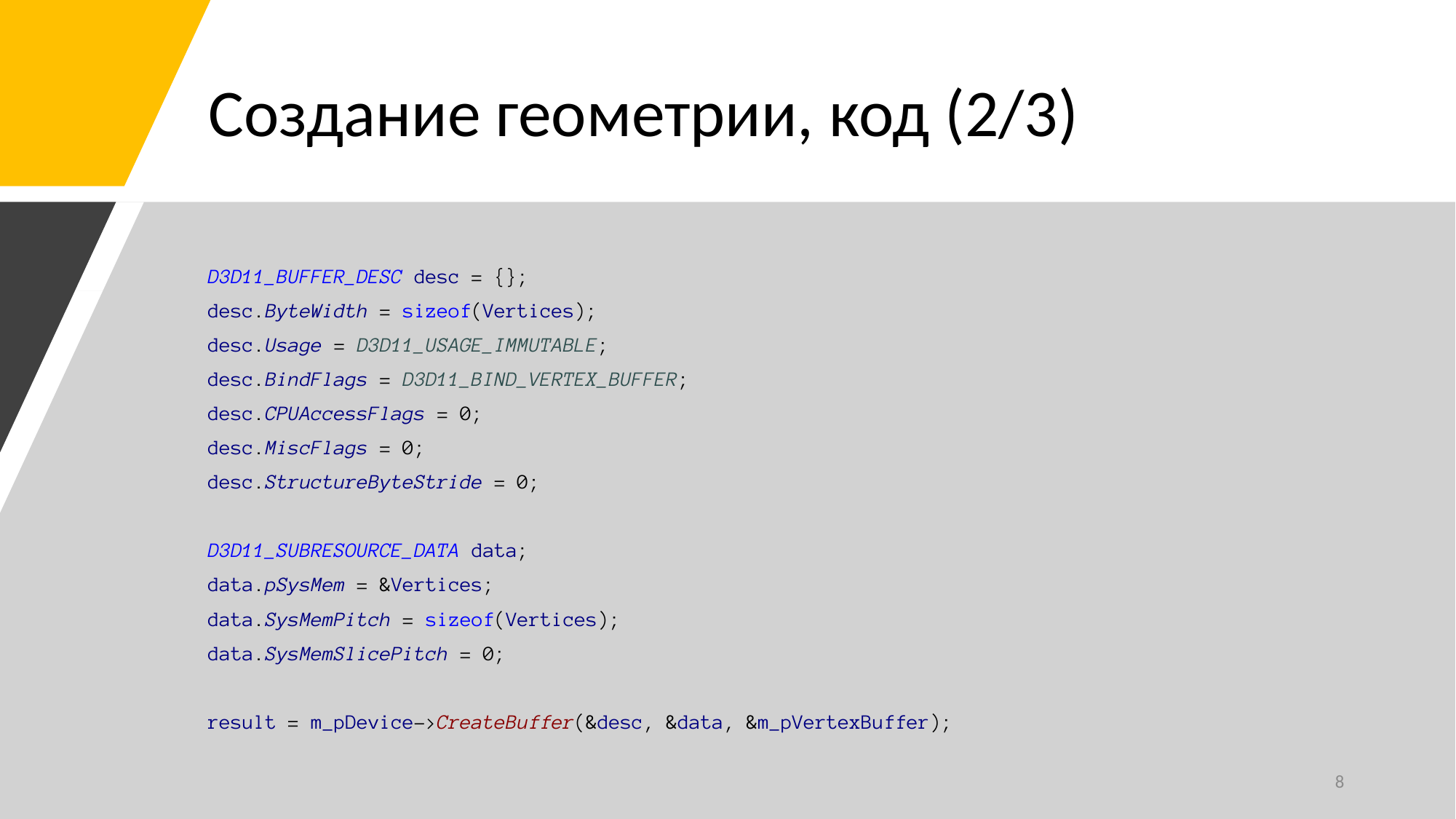

# Создание геометрии, код (2/3)

D3D11_BUFFER_DESC desc = {};
desc.ByteWidth = sizeof(Vertices);
desc.Usage = D3D11_USAGE_IMMUTABLE;
desc.BindFlags = D3D11_BIND_VERTEX_BUFFER;
desc.CPUAccessFlags = 0;
desc.MiscFlags = 0;
desc.StructureByteStride = 0;

D3D11_SUBRESOURCE_DATA data;
data.pSysMem = &Vertices;
data.SysMemPitch = sizeof(Vertices);
data.SysMemSlicePitch = 0;

result = m_pDevice->CreateBuffer(&desc, &data, &m_pVertexBuffer);
8